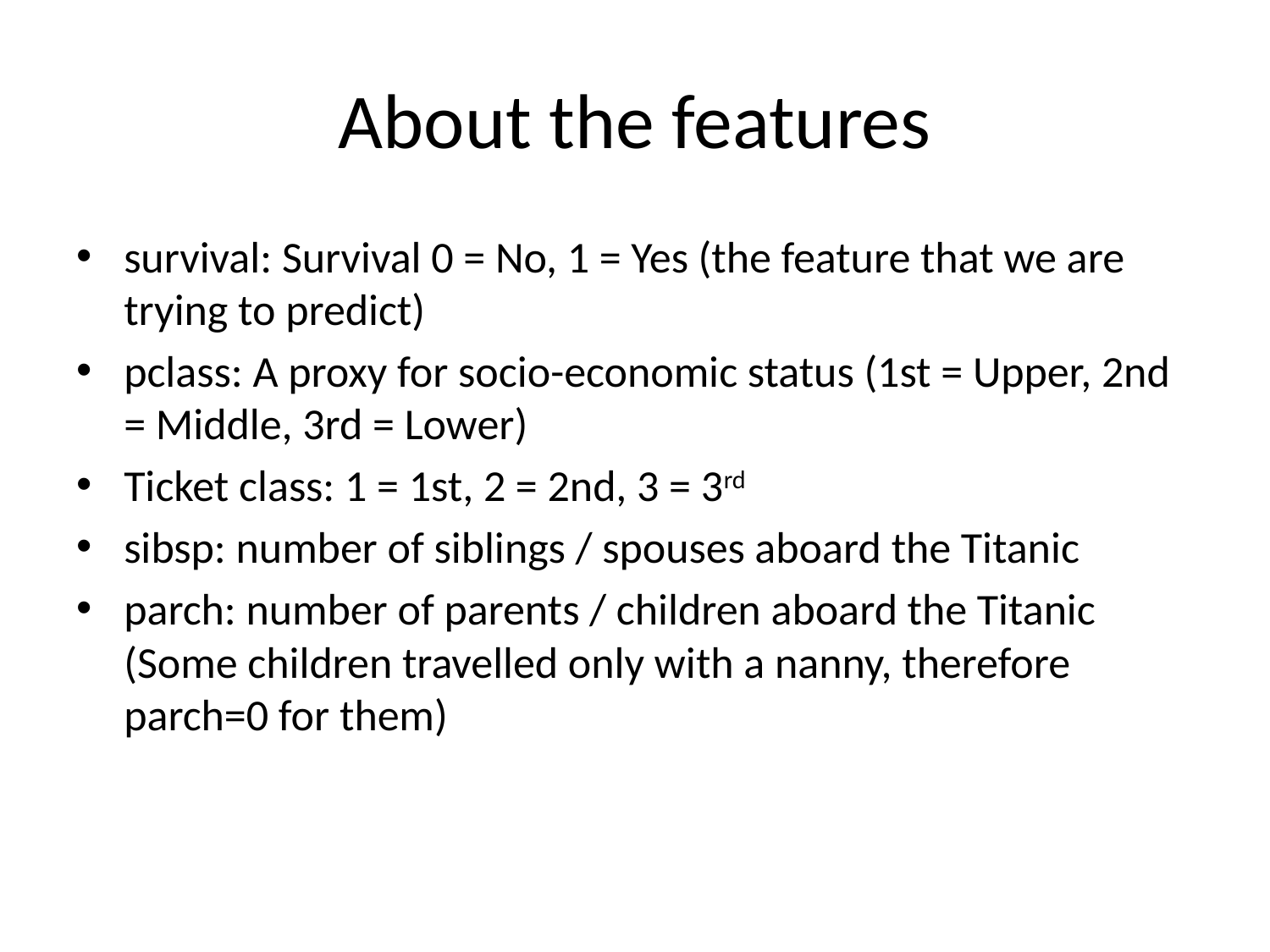

# About the features
survival: Survival 0 = No, 1 = Yes (the feature that we are trying to predict)
pclass: A proxy for socio-economic status (1st = Upper, 2nd = Middle, 3rd = Lower)
Ticket class: 1 = 1st, 2 = 2nd, 3 = 3rd
sibsp: number of siblings / spouses aboard the Titanic
parch: number of parents / children aboard the Titanic (Some children travelled only with a nanny, therefore parch=0 for them)